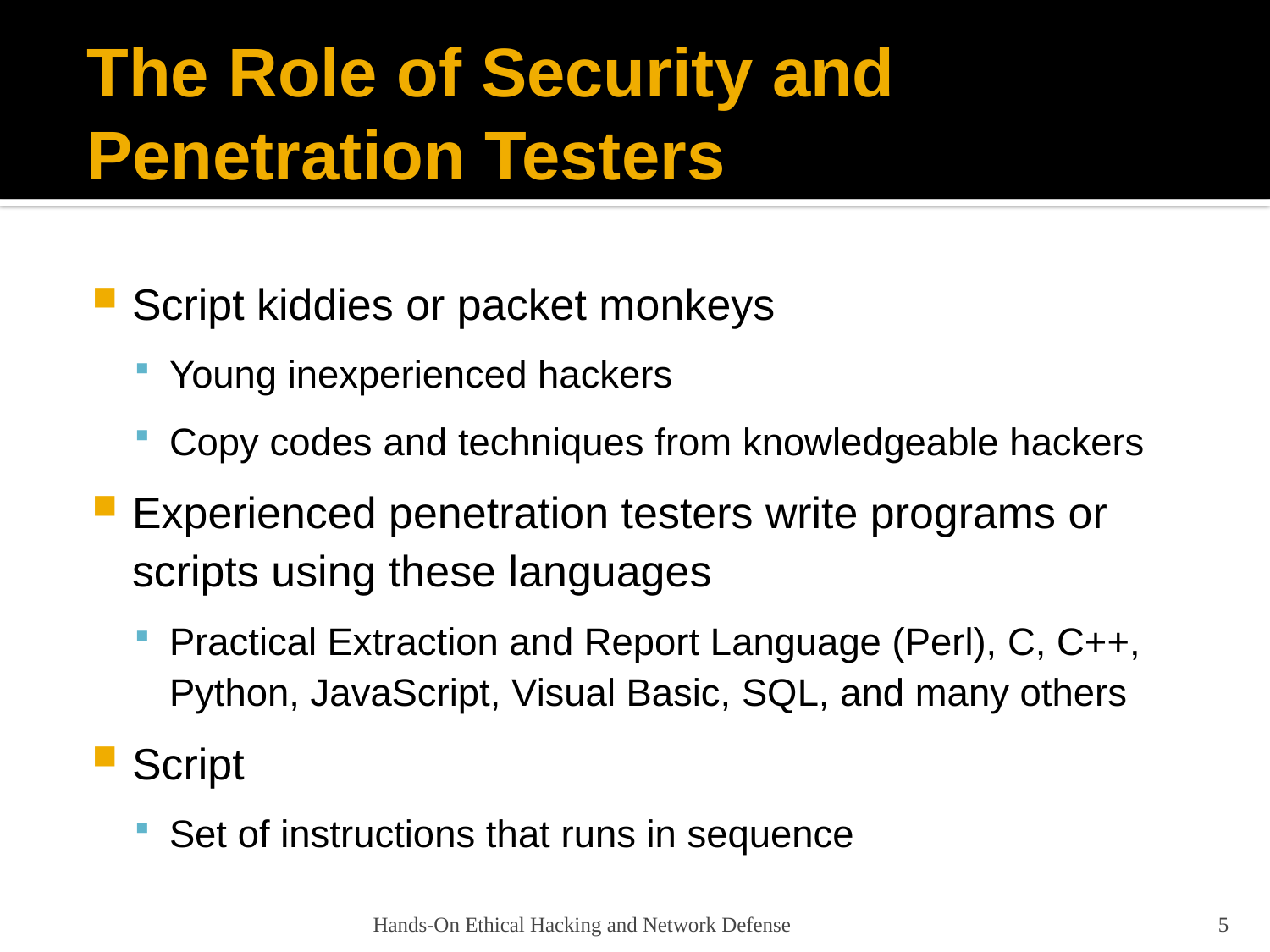

# The Role of Security and Penetration Testers
Script kiddies or packet monkeys
Young inexperienced hackers
Copy codes and techniques from knowledgeable hackers
Experienced penetration testers write programs or scripts using these languages
Practical Extraction and Report Language (Perl), C, C++, Python, JavaScript, Visual Basic, SQL, and many others
Script
Set of instructions that runs in sequence
Hands-On Ethical Hacking and Network Defense
5